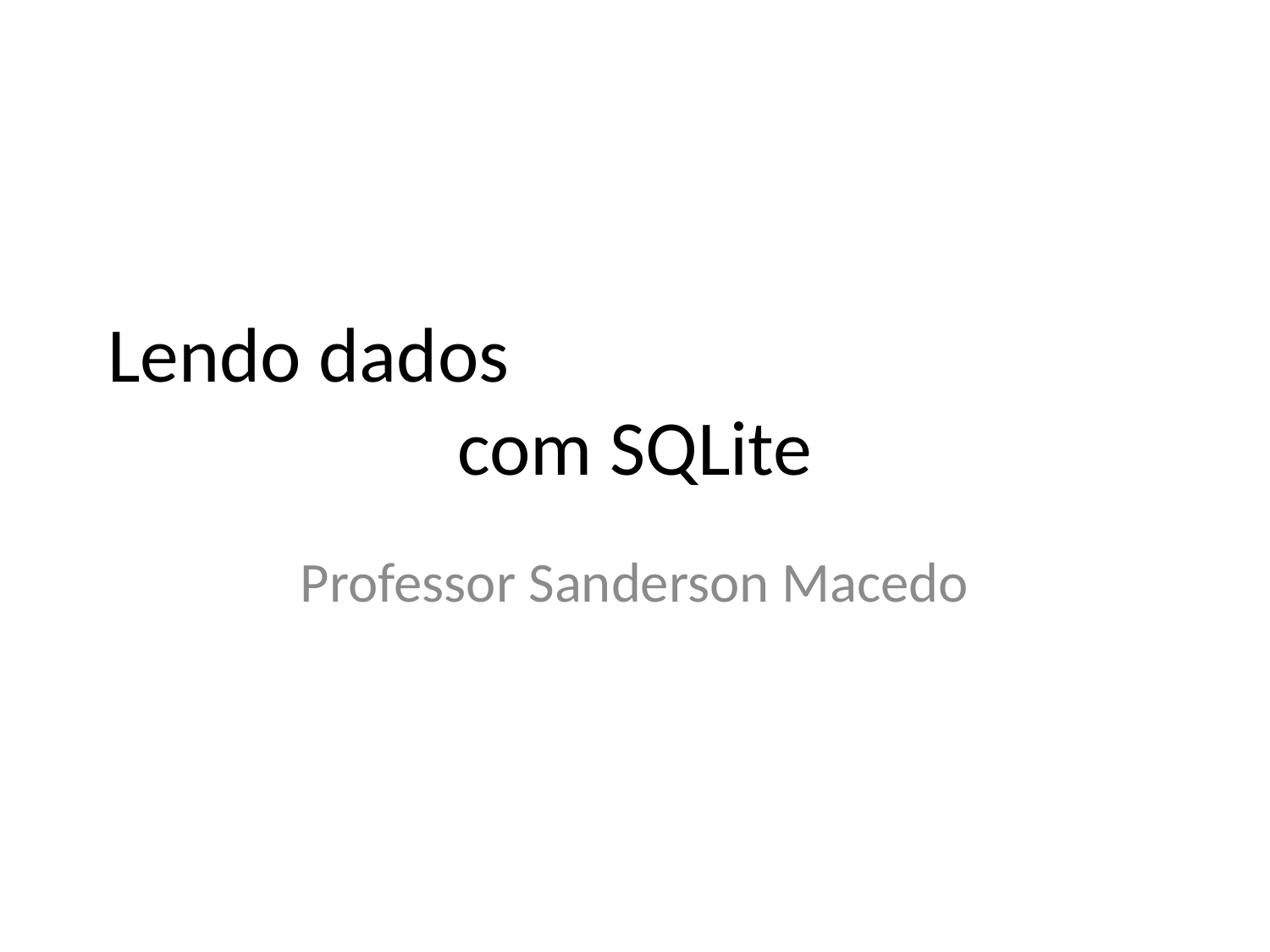

Lendo dados
com SQLite
Professor Sanderson Macedo